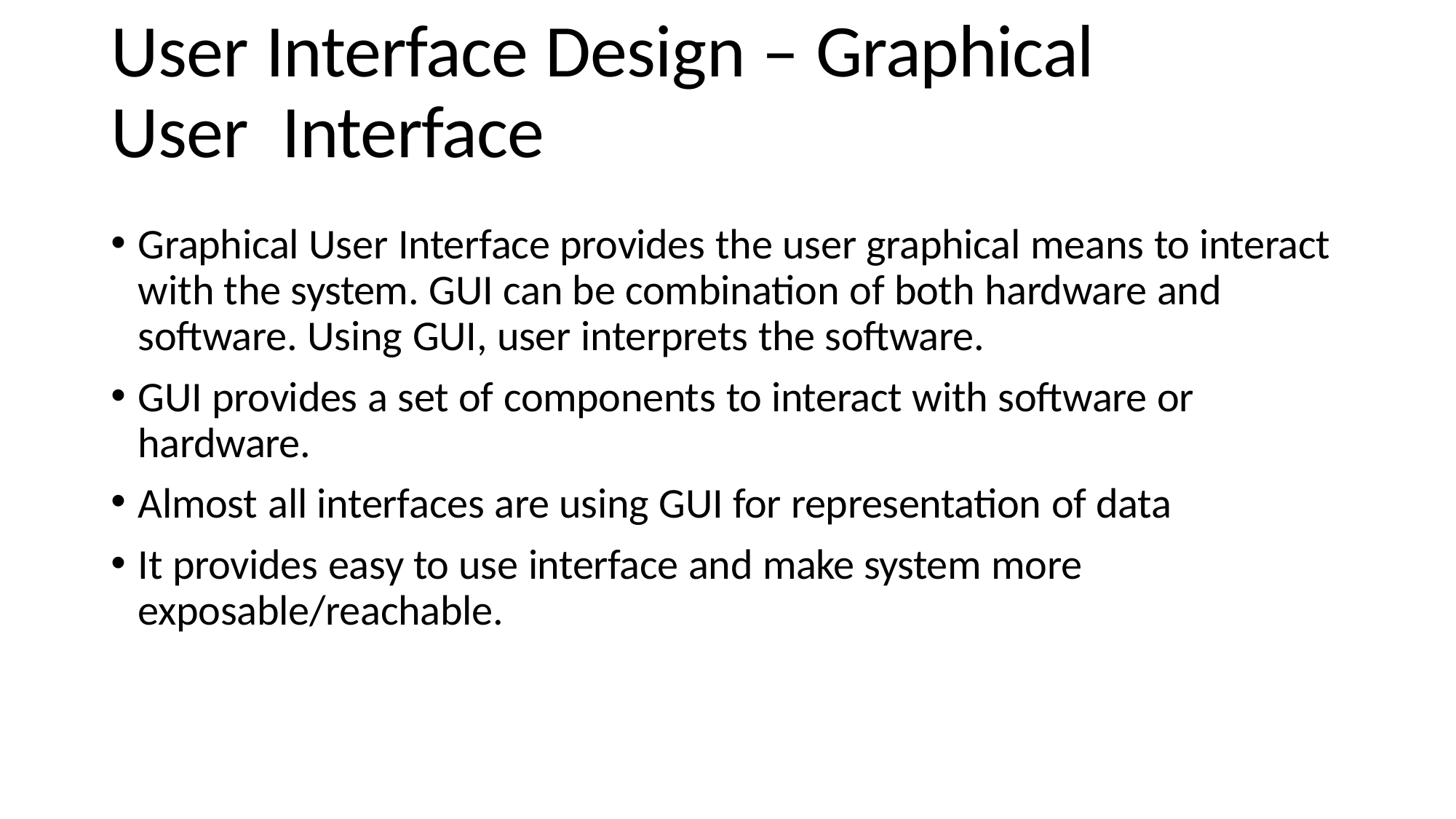

# User Interface Design – Graphical User  Interface
Graphical User Interface provides the user graphical means to interact  with the system. GUI can be combination of both hardware and  software. Using GUI, user interprets the software.
GUI provides a set of components to interact with software or  hardware.
Almost all interfaces are using GUI for representation of data
It provides easy to use interface and make system more  exposable/reachable.